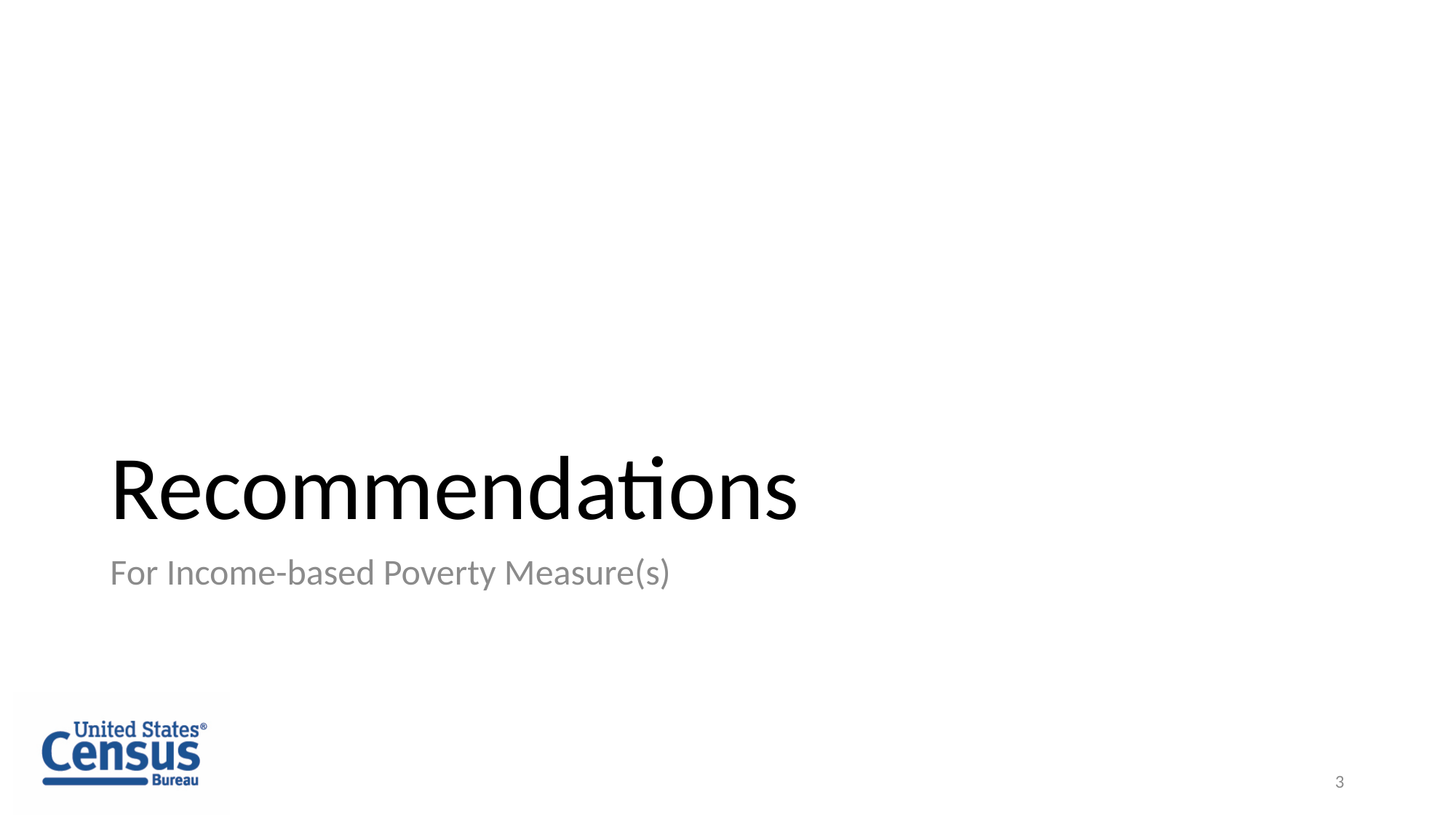

# Recommendations
For Income-based Poverty Measure(s)
3